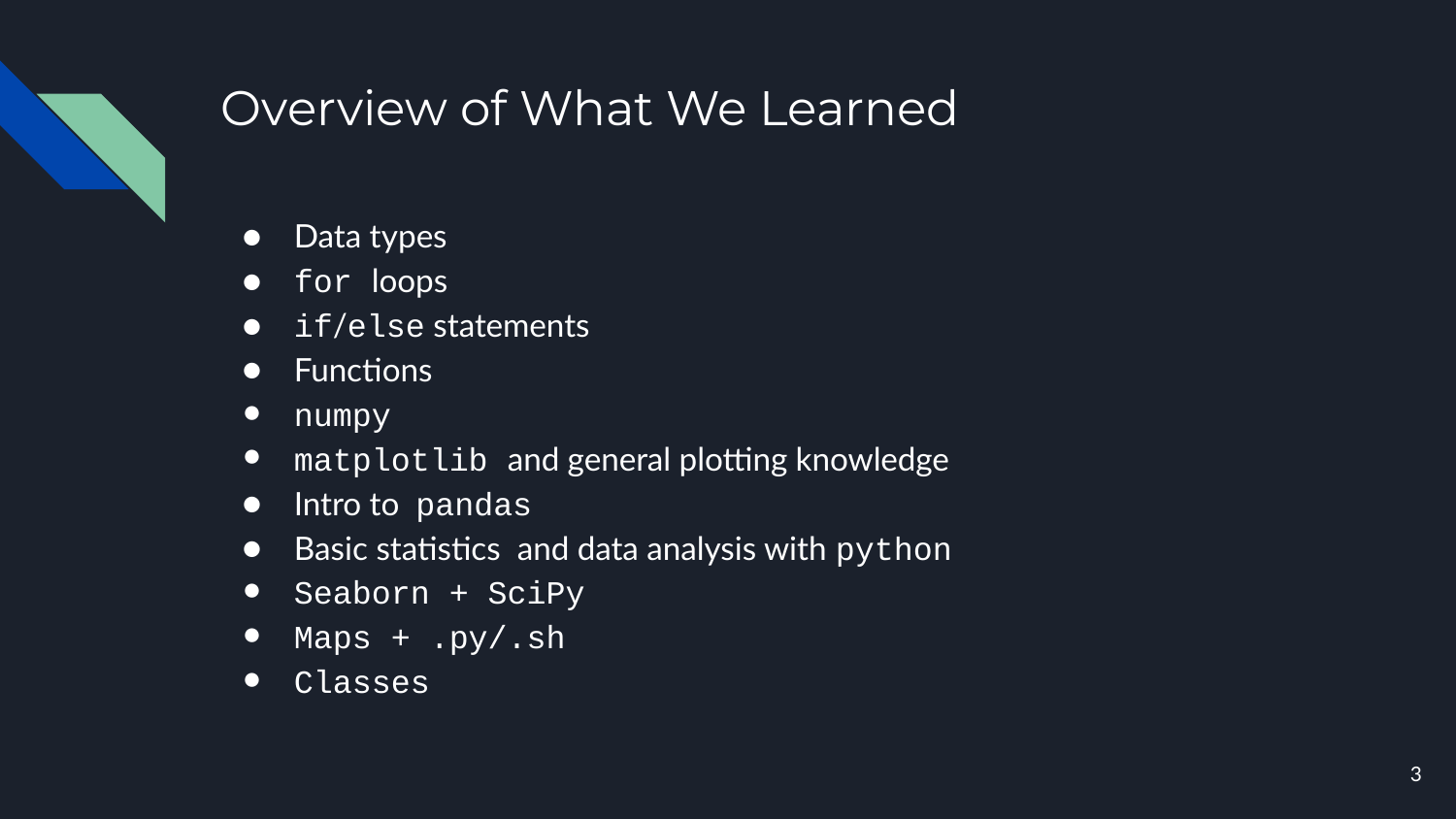

# Overview of What We Learned

Data types
for loops
if/else statements
Functions
numpy
matplotlib and general plotting knowledge
Intro to  pandas
Basic statistics  and data analysis with python
Seaborn + SciPy
Maps + .py/.sh
Classes
3